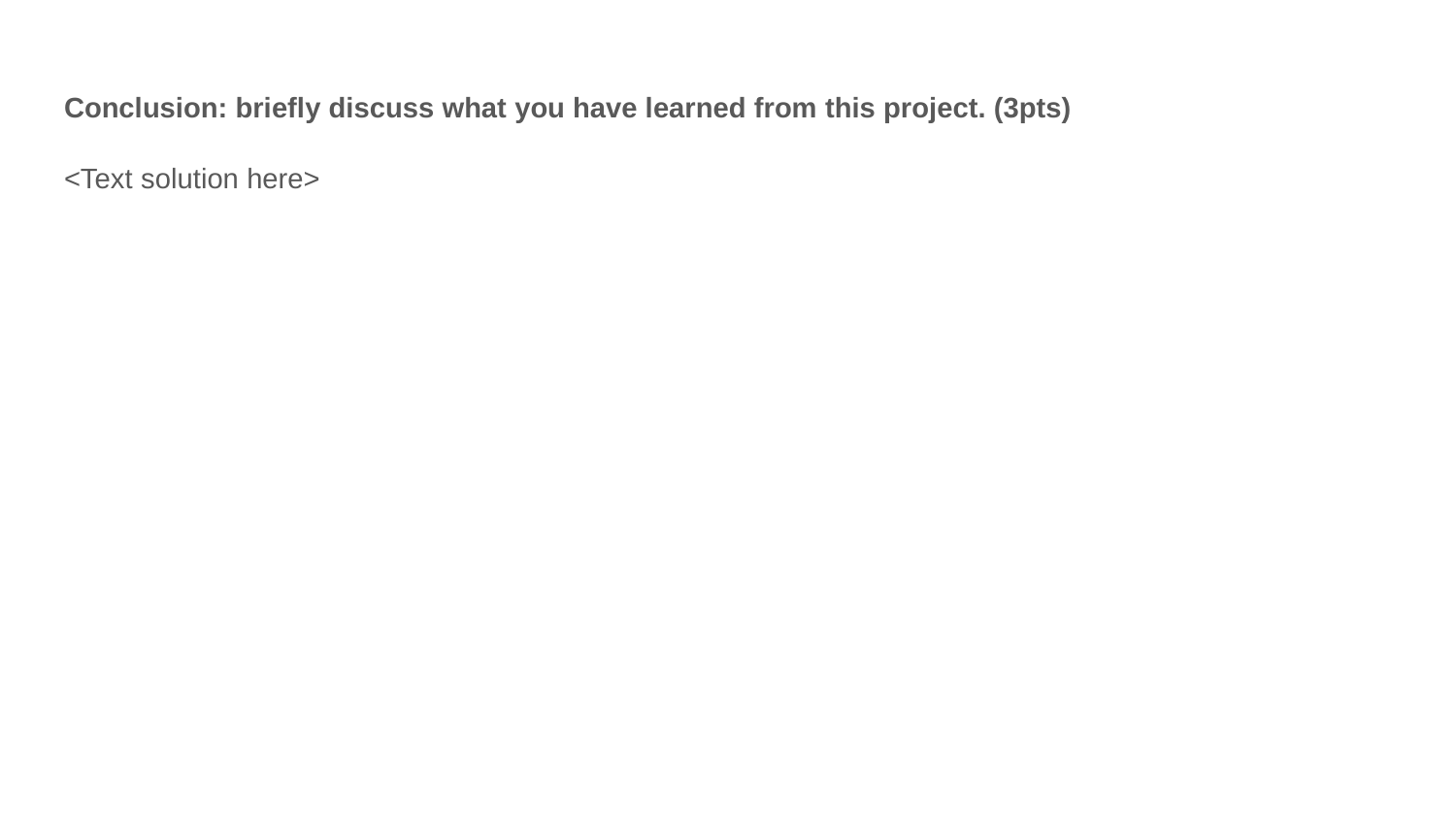

Conclusion: briefly discuss what you have learned from this project. (3pts)
<Text solution here>